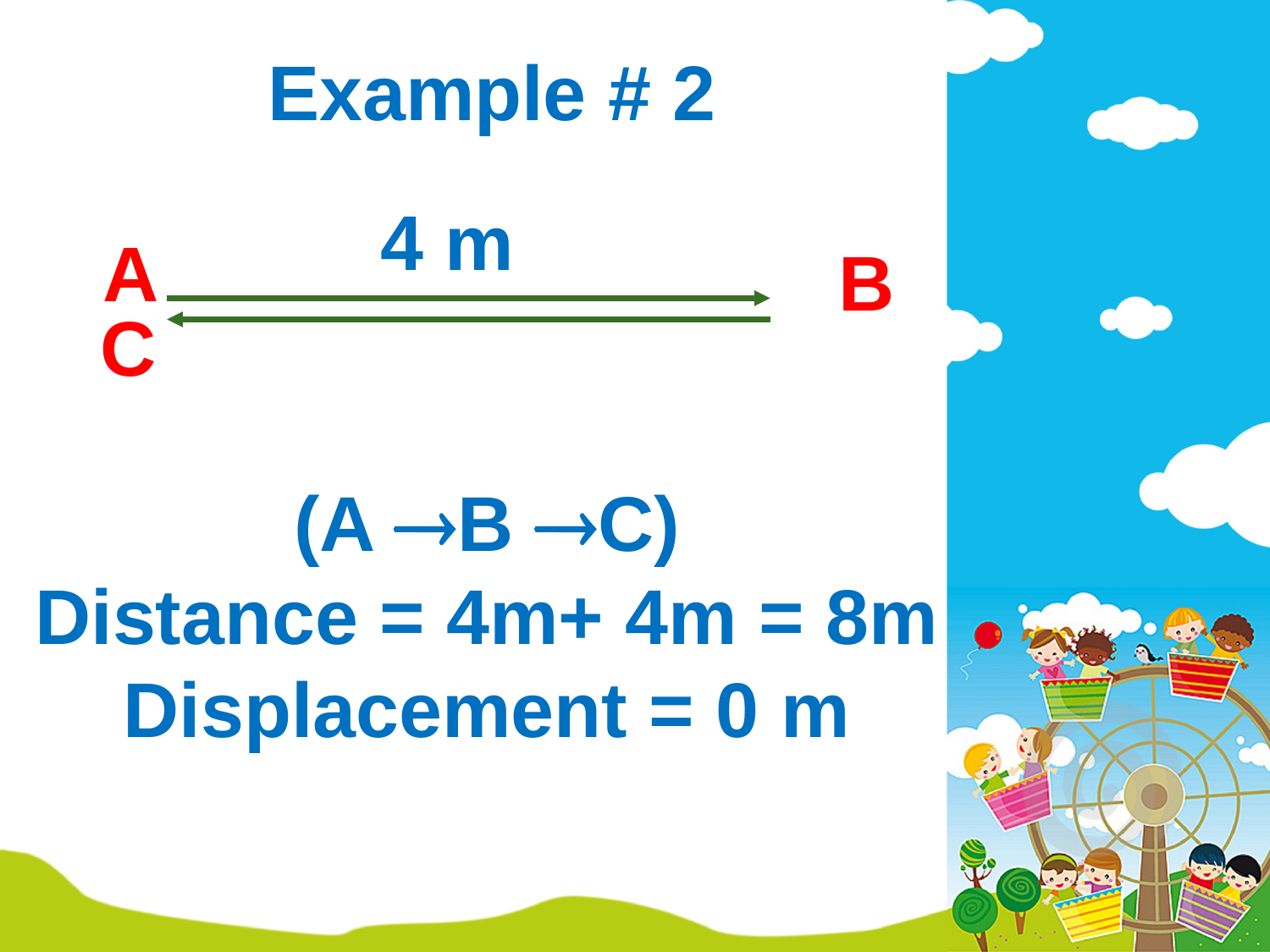

# Example # 2
4 m
A
B
C
(A →B →C)
Distance = 4m+ 4m = 8m
Displacement = 0 m